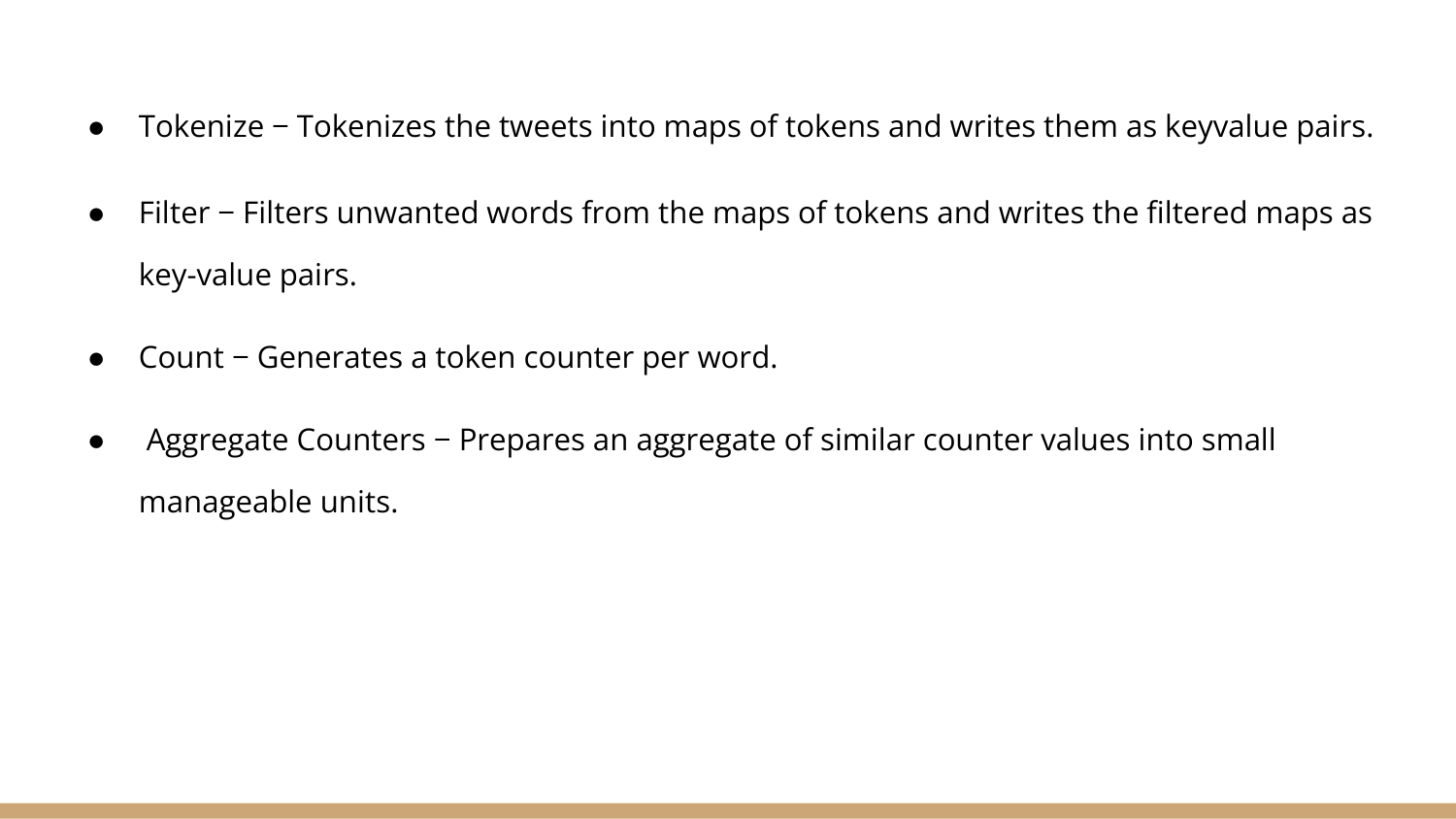

Tokenize − Tokenizes the tweets into maps of tokens and writes them as keyvalue pairs.
Filter − Filters unwanted words from the maps of tokens and writes the filtered maps as key-value pairs.
Count − Generates a token counter per word.
 Aggregate Counters − Prepares an aggregate of similar counter values into small manageable units.